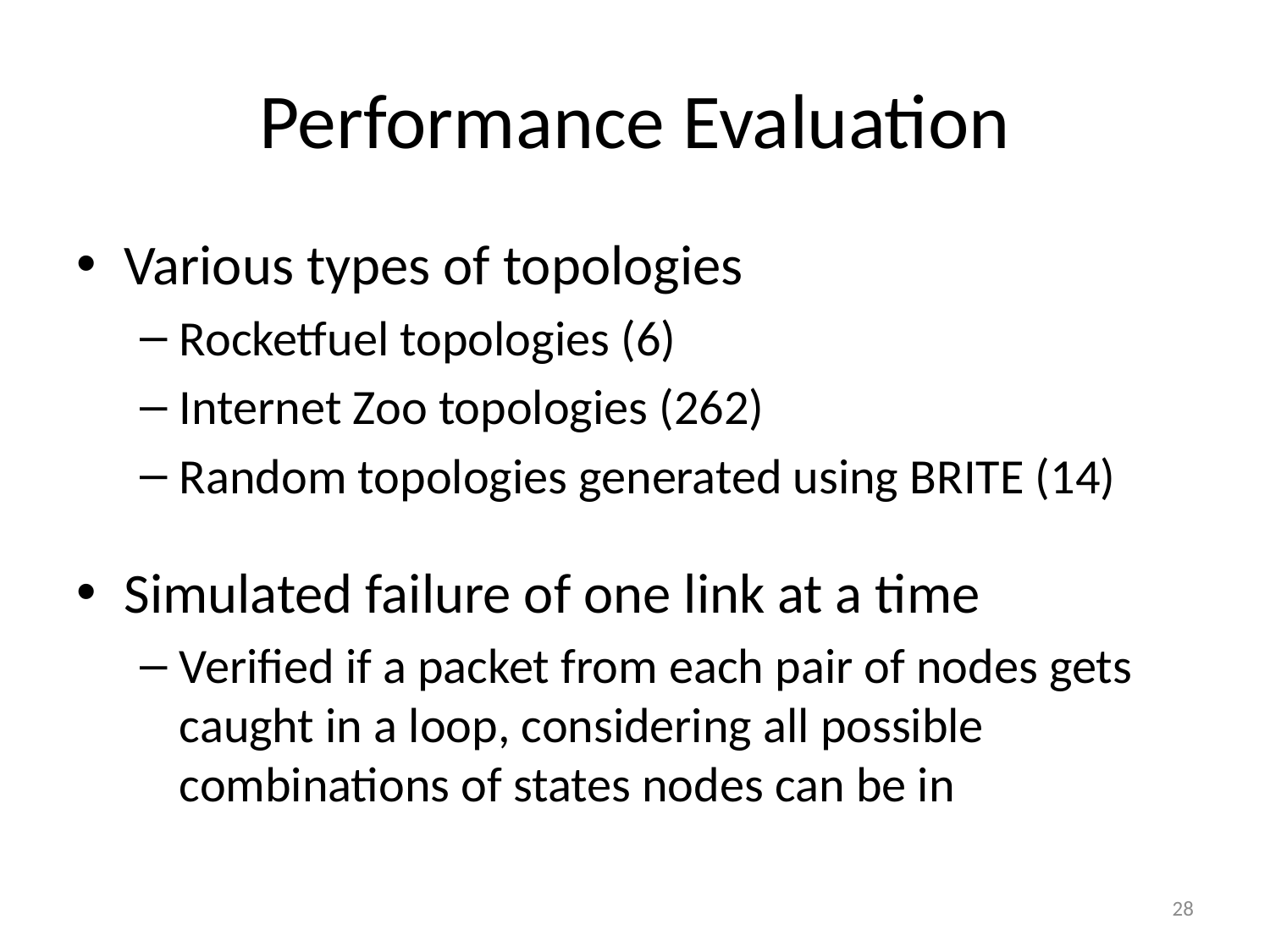

# Performance Evaluation
Various types of topologies
Rocketfuel topologies (6)
Internet Zoo topologies (262)
Random topologies generated using BRITE (14)

Simulated failure of one link at a time
Verified if a packet from each pair of nodes gets caught in a loop, considering all possible combinations of states nodes can be in

28